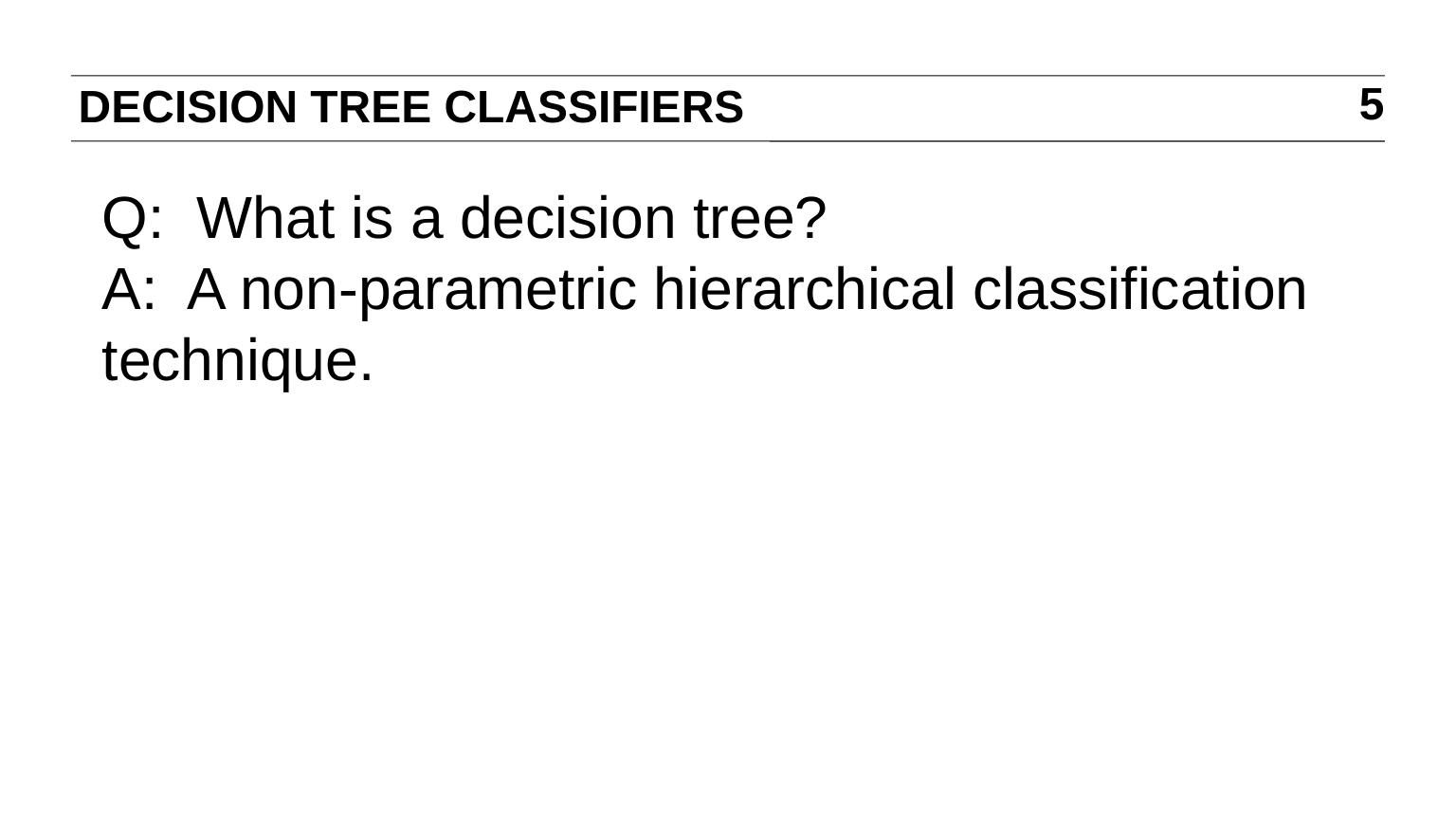

Decision tree classifiers
5
Q:  What is a decision tree?
A:  A non-parametric hierarchical classification technique.